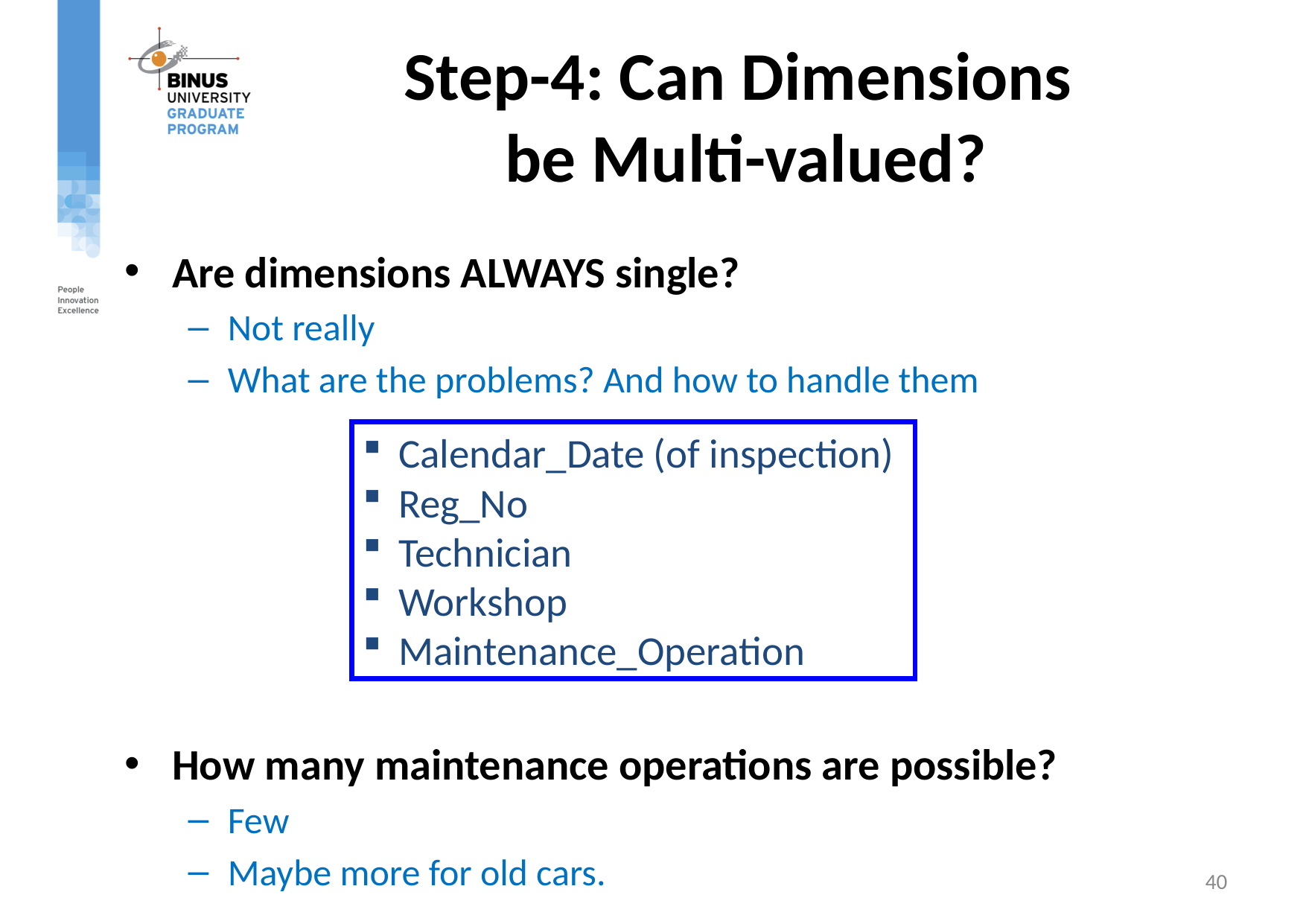

# Step-4: Can Dimensions be Multi-valued?
Are dimensions ALWAYS single?
Not really
What are the problems? And how to handle them

How many maintenance operations are possible?
Few
Maybe more for old cars.

 Calendar_Date (of inspection)
 Reg_No
 Technician
 Workshop
 Maintenance_Operation
40